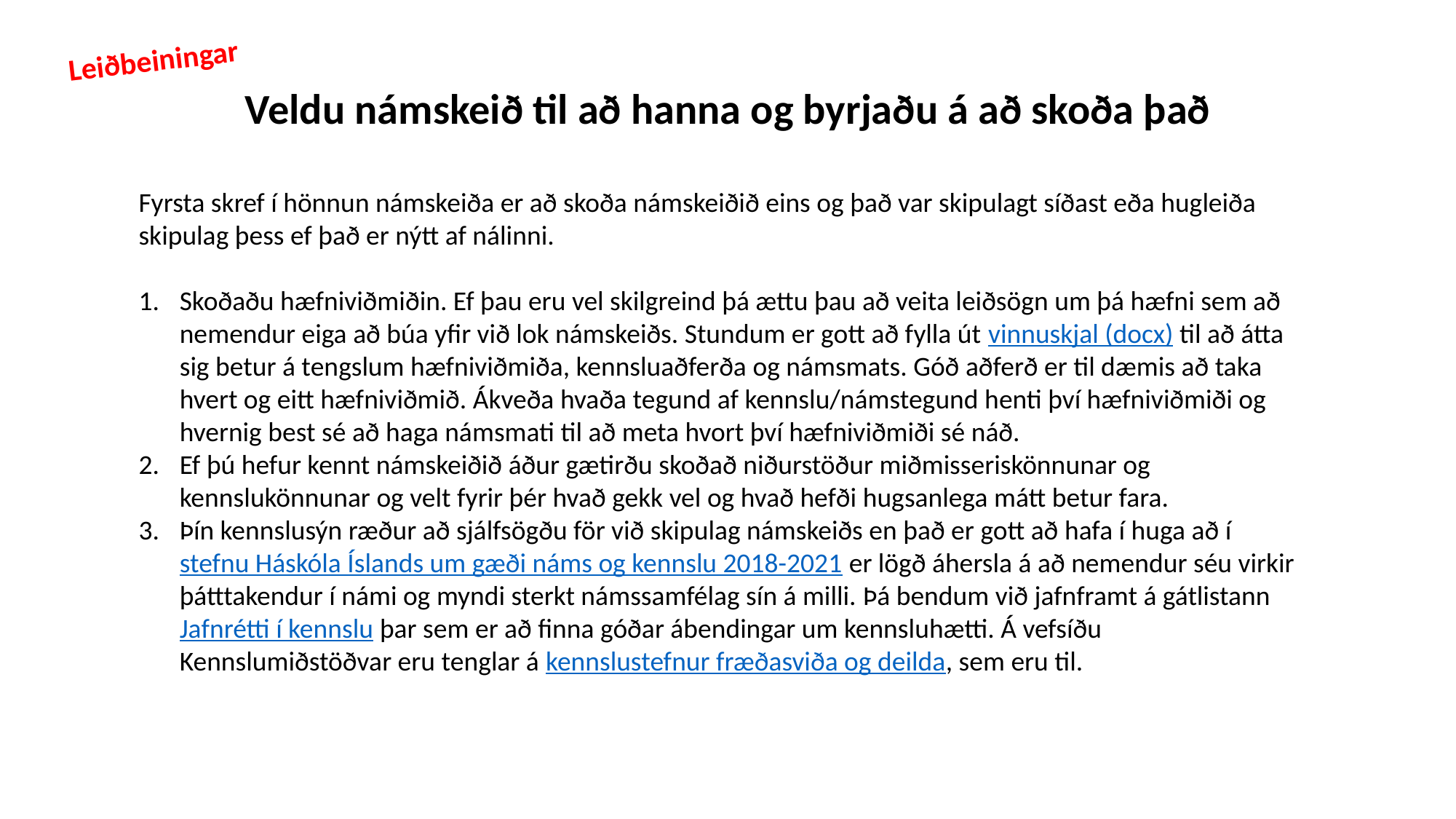

Leiðbeiningar
Veldu námskeið til að hanna og byrjaðu á að skoða það
Fyrsta skref í hönnun námskeiða er að skoða námskeiðið eins og það var skipulagt síðast eða hugleiða skipulag þess ef það er nýtt af nálinni.

Skoðaðu hæfniviðmiðin. Ef þau eru vel skilgreind þá ættu þau að veita leiðsögn um þá hæfni sem að nemendur eiga að búa yfir við lok námskeiðs. Stundum er gott að fylla út vinnuskjal (docx) til að átta sig betur á tengslum hæfniviðmiða, kennsluaðferða og námsmats. Góð aðferð er til dæmis að taka hvert og eitt hæfniviðmið. Ákveða hvaða tegund af kennslu/námstegund henti því hæfniviðmiði og hvernig best sé að haga námsmati til að meta hvort því hæfniviðmiði sé náð.
Ef þú hefur kennt námskeiðið áður gætirðu skoðað niðurstöður miðmisseriskönnunar og kennslukönnunar og velt fyrir þér hvað gekk vel og hvað hefði hugsanlega mátt betur fara.
Þín kennslusýn ræður að sjálfsögðu för við skipulag námskeiðs en það er gott að hafa í huga að í stefnu Háskóla Íslands um gæði náms og kennslu 2018-2021 er lögð áhersla á að nemendur séu virkir þátttakendur í námi og myndi sterkt námssamfélag sín á milli. Þá bendum við jafnframt á gátlistann Jafnrétti í kennslu þar sem er að finna góðar ábendingar um kennsluhætti. Á vefsíðu Kennslumiðstöðvar eru tenglar á kennslustefnur fræðasviða og deilda, sem eru til.